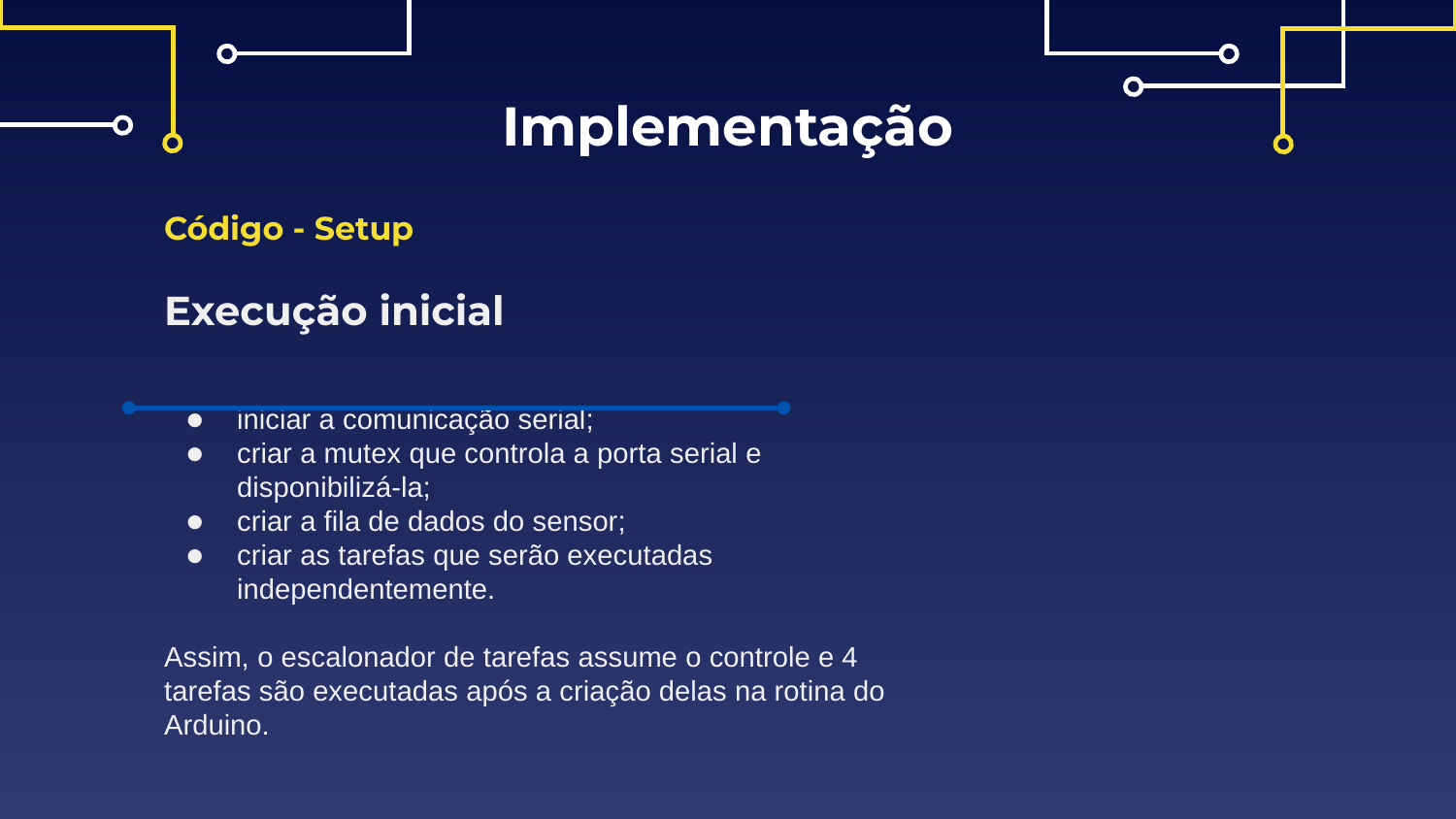

# Implementação
Código - Setup

Execução inicial

iniciar a comunicação serial;
criar a mutex que controla a porta serial e disponibilizá-la;
criar a fila de dados do sensor;
criar as tarefas que serão executadas independentemente.

Assim, o escalonador de tarefas assume o controle e 4 tarefas são executadas após a criação delas na rotina do Arduino.